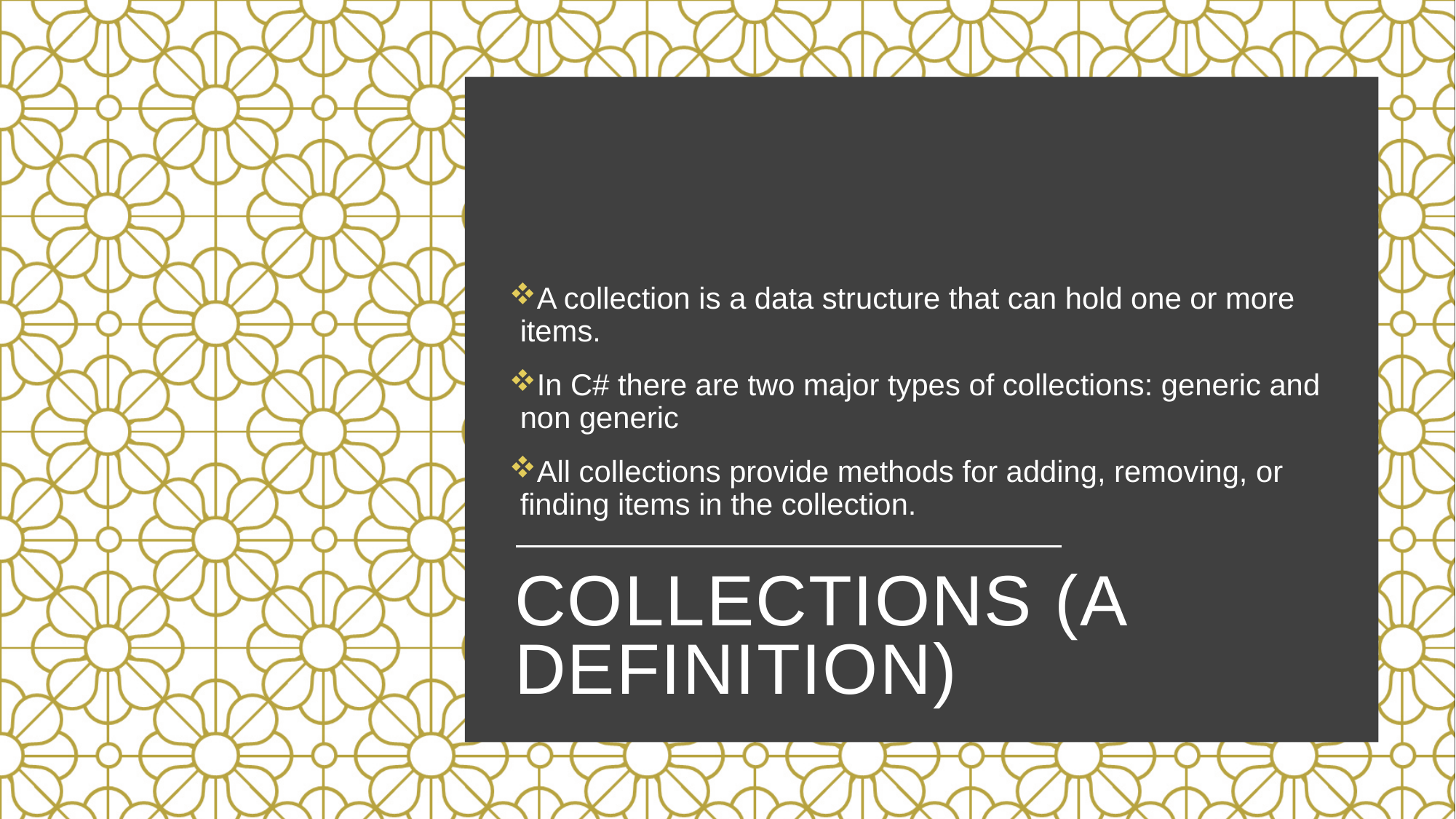

A collection is a data structure that can hold one or more items.
In C# there are two major types of collections: generic and non generic
All collections provide methods for adding, removing, or finding items in the collection.
# Collections (A definition)